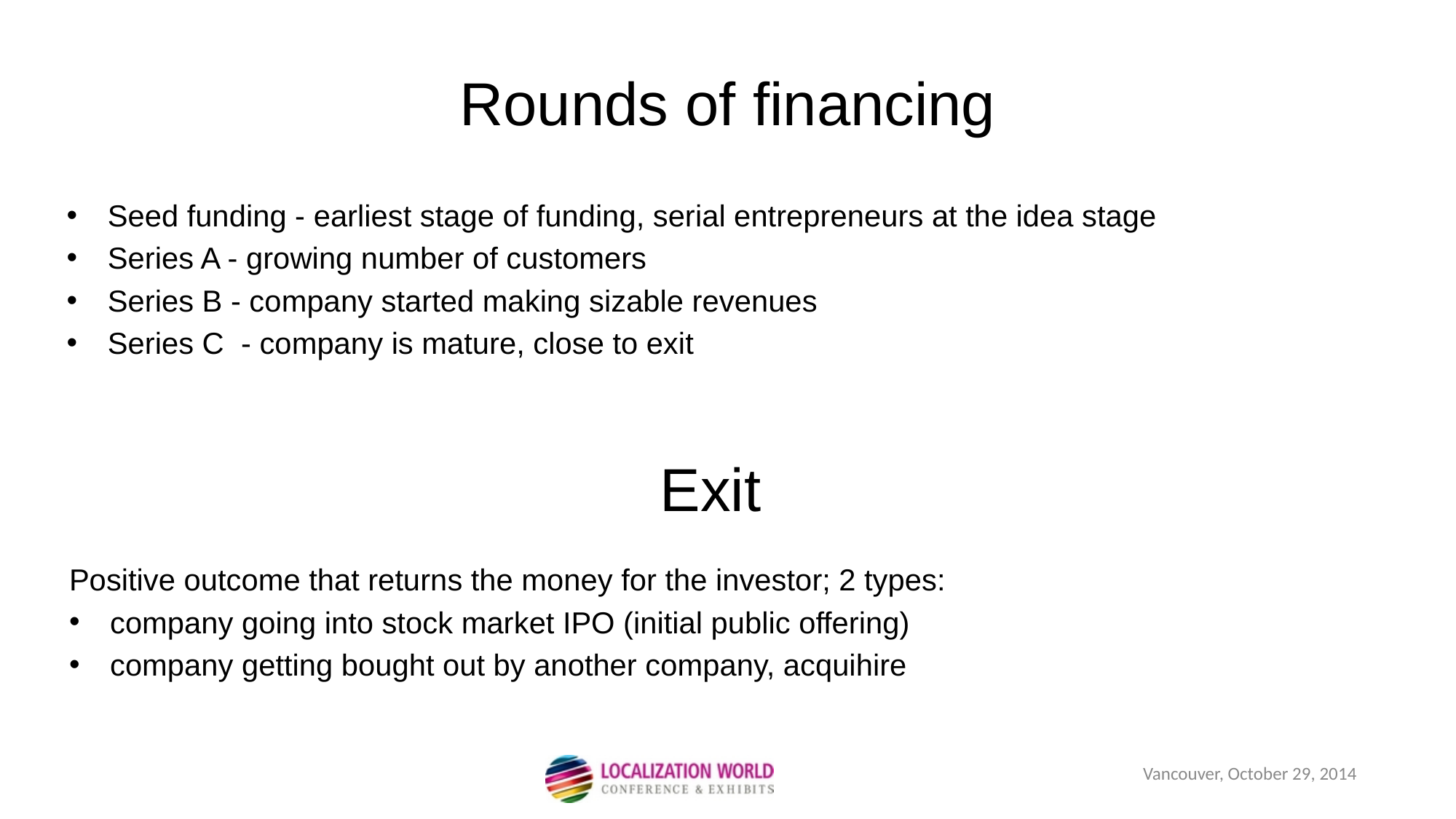

Rounds of financing
Seed funding - earliest stage of funding, serial entrepreneurs at the idea stage
Series A - growing number of customers
Series B - company started making sizable revenues
Series C  - company is mature, close to exit
Exit
Positive outcome that returns the money for the investor; 2 types:
company going into stock market IPO (initial public offering)
company getting bought out by another company, acquihire